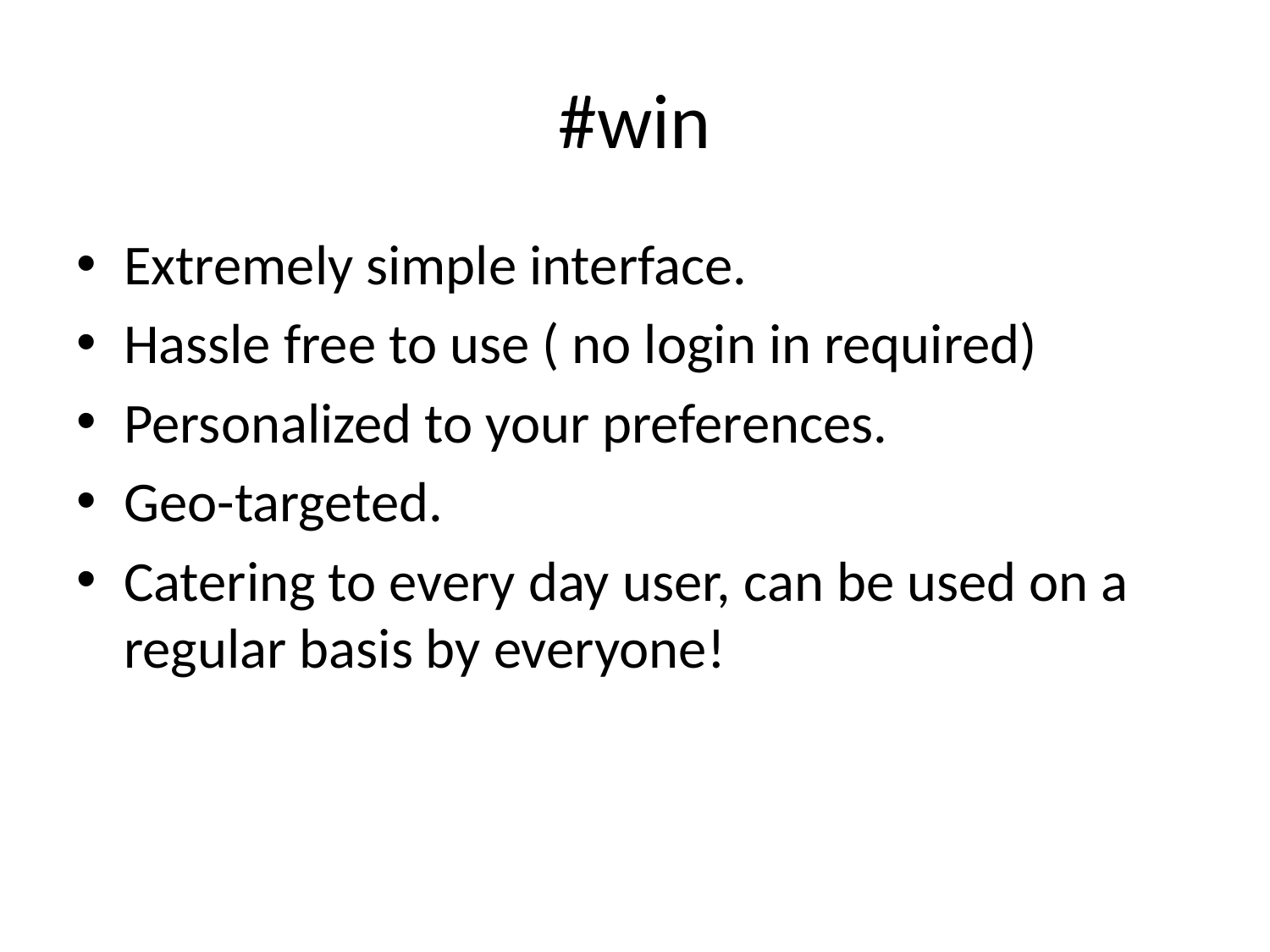

# #win
Extremely simple interface.
Hassle free to use ( no login in required)
Personalized to your preferences.
Geo-targeted.
Catering to every day user, can be used on a regular basis by everyone!